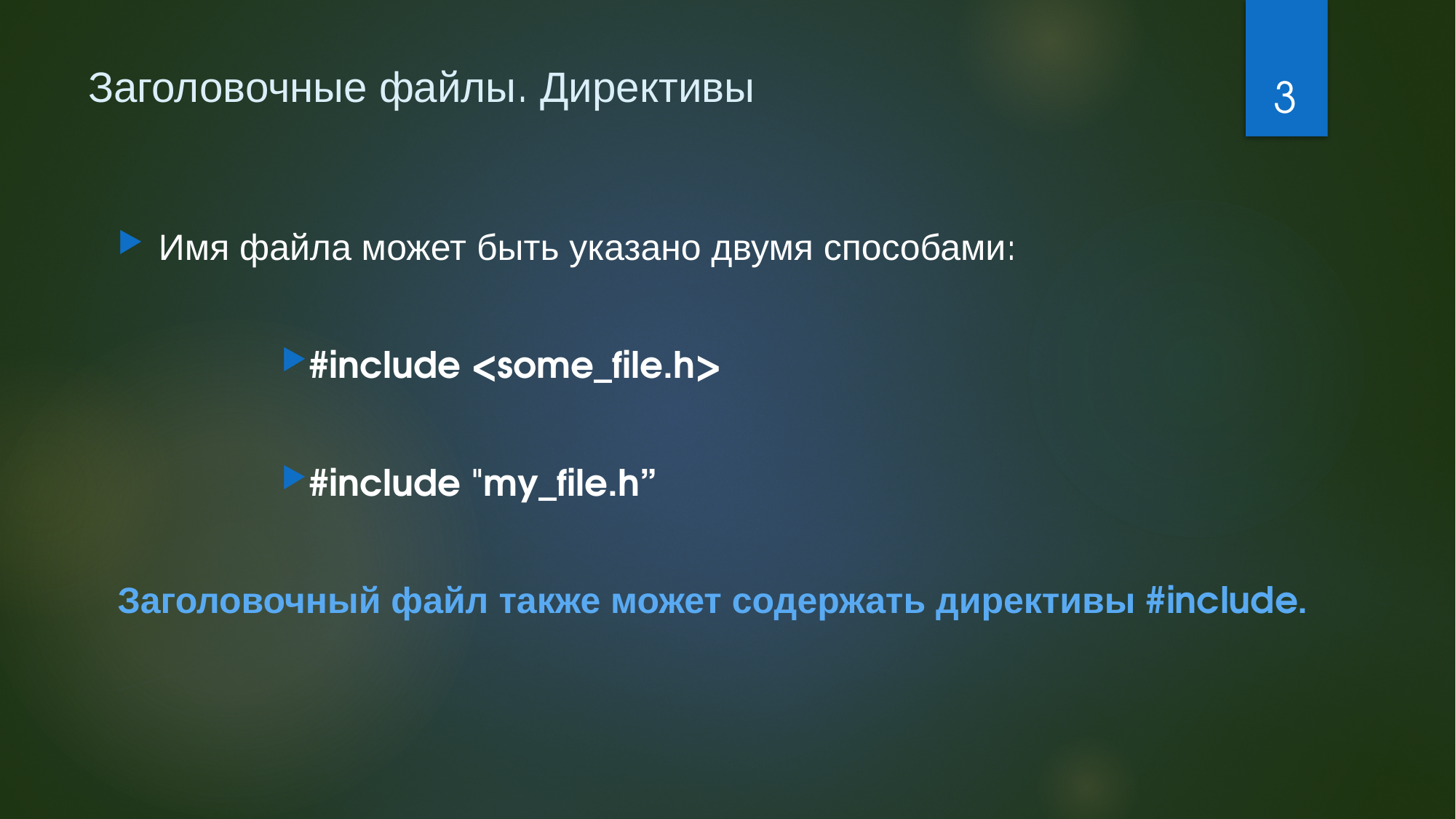

3
# Заголовочные файлы. Директивы
Имя файла может быть указано двумя способами:

#include <some_file.h>

#include "my_file.h”

Заголовочный файл также может содержать директивы #include.